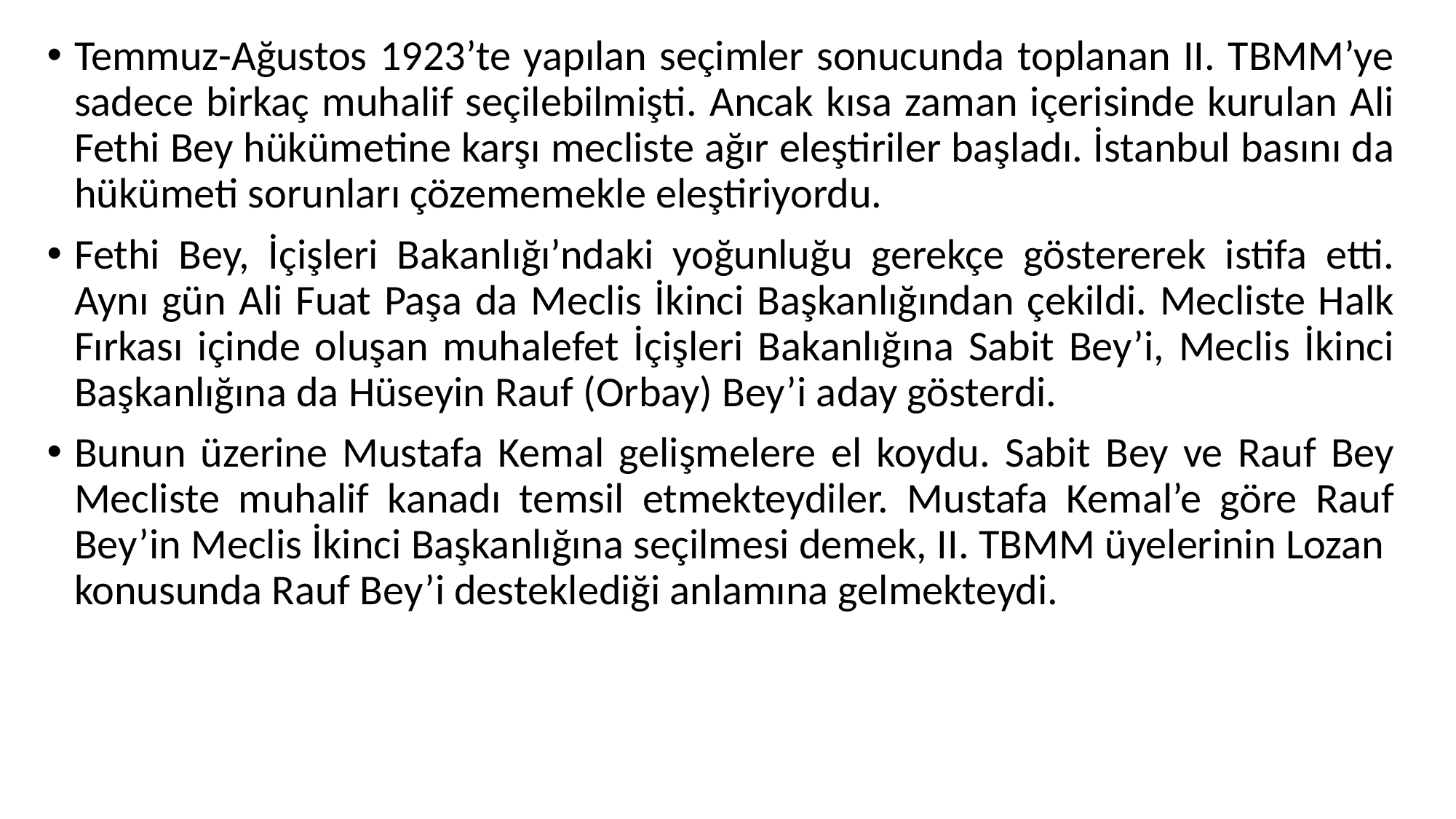

Temmuz-Ağustos 1923’te yapılan seçimler sonucunda toplanan II. TBMM’ye sadece birkaç muhalif seçilebilmişti. Ancak kısa zaman içerisinde kurulan Ali Fethi Bey hükümetine karşı mecliste ağır eleştiriler başladı. İstanbul basını da hükümeti sorunları çözememekle eleştiriyordu.
Fethi Bey, İçişleri Bakanlığı’ndaki yoğunluğu gerekçe göstererek istifa etti. Aynı gün Ali Fuat Paşa da Meclis İkinci Başkanlığından çekildi. Mecliste Halk Fırkası içinde oluşan muhalefet İçişleri Bakanlığına Sabit Bey’i, Meclis İkinci Başkanlığına da Hüseyin Rauf (Orbay) Bey’i aday gösterdi.
Bunun üzerine Mustafa Kemal gelişmelere el koydu. Sabit Bey ve Rauf Bey Mecliste muhalif kanadı temsil etmekteydiler. Mustafa Kemal’e göre Rauf Bey’in Meclis İkinci Başkanlığına seçilmesi demek, II. TBMM üyelerinin Lozan  konusunda Rauf Bey’i desteklediği anlamına gelmekteydi.